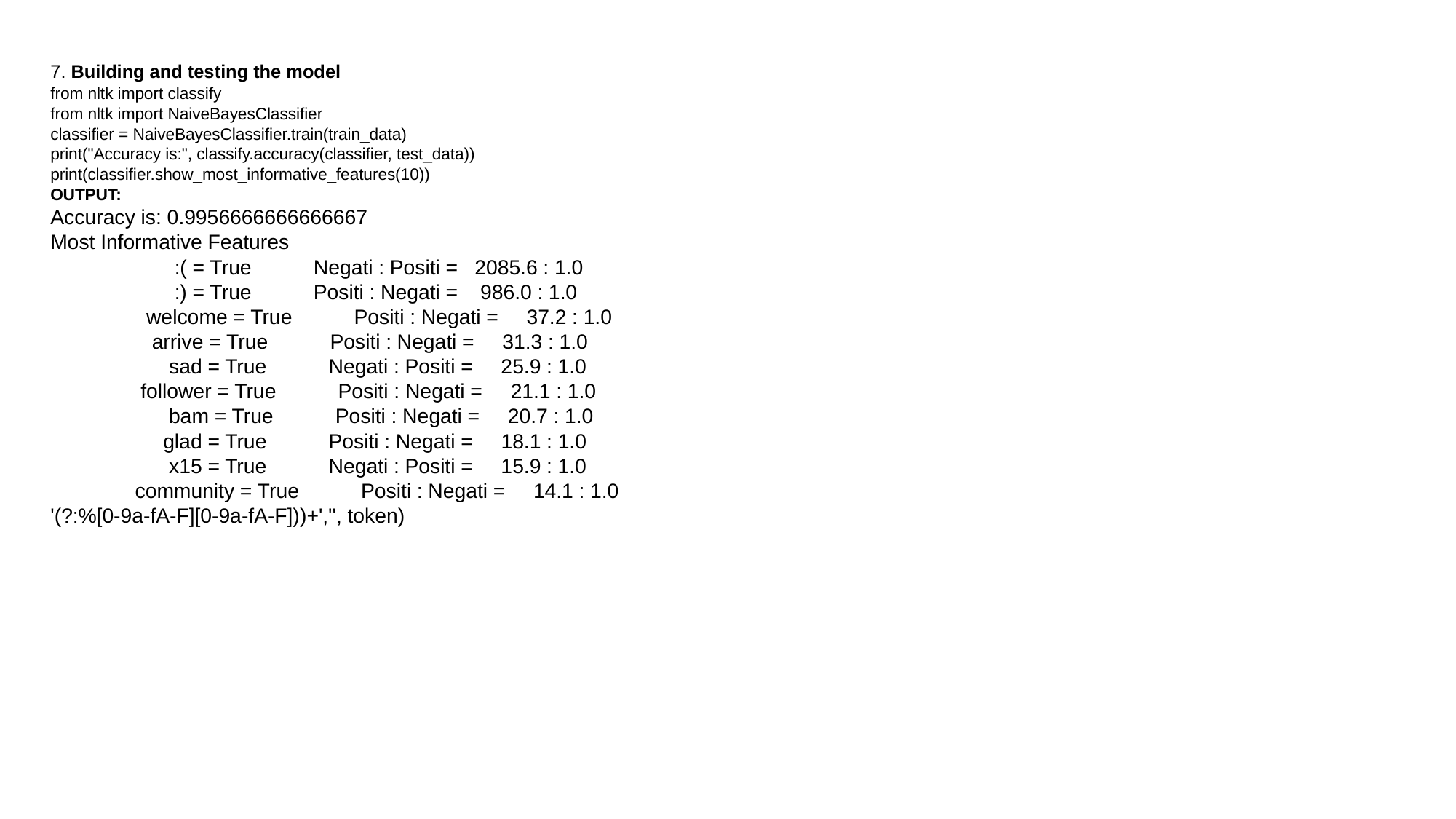

7. Building and testing the model
from nltk import classify
from nltk import NaiveBayesClassifier
classifier = NaiveBayesClassifier.train(train_data)
print("Accuracy is:", classify.accuracy(classifier, test_data))
print(classifier.show_most_informative_features(10))
OUTPUT:
Accuracy is: 0.9956666666666667
Most Informative Features
                      :( = True           Negati : Positi =   2085.6 : 1.0
                      :) = True           Positi : Negati =    986.0 : 1.0
                 welcome = True           Positi : Negati =     37.2 : 1.0
                  arrive = True           Positi : Negati =     31.3 : 1.0
                     sad = True           Negati : Positi =     25.9 : 1.0
                follower = True           Positi : Negati =     21.1 : 1.0
                     bam = True           Positi : Negati =     20.7 : 1.0
                    glad = True           Positi : Negati =     18.1 : 1.0
                     x15 = True           Negati : Positi =     15.9 : 1.0
               community = True           Positi : Negati =     14.1 : 1.0
'(?:%[0-9a-fA-F][0-9a-fA-F]))+','', token)

﻿